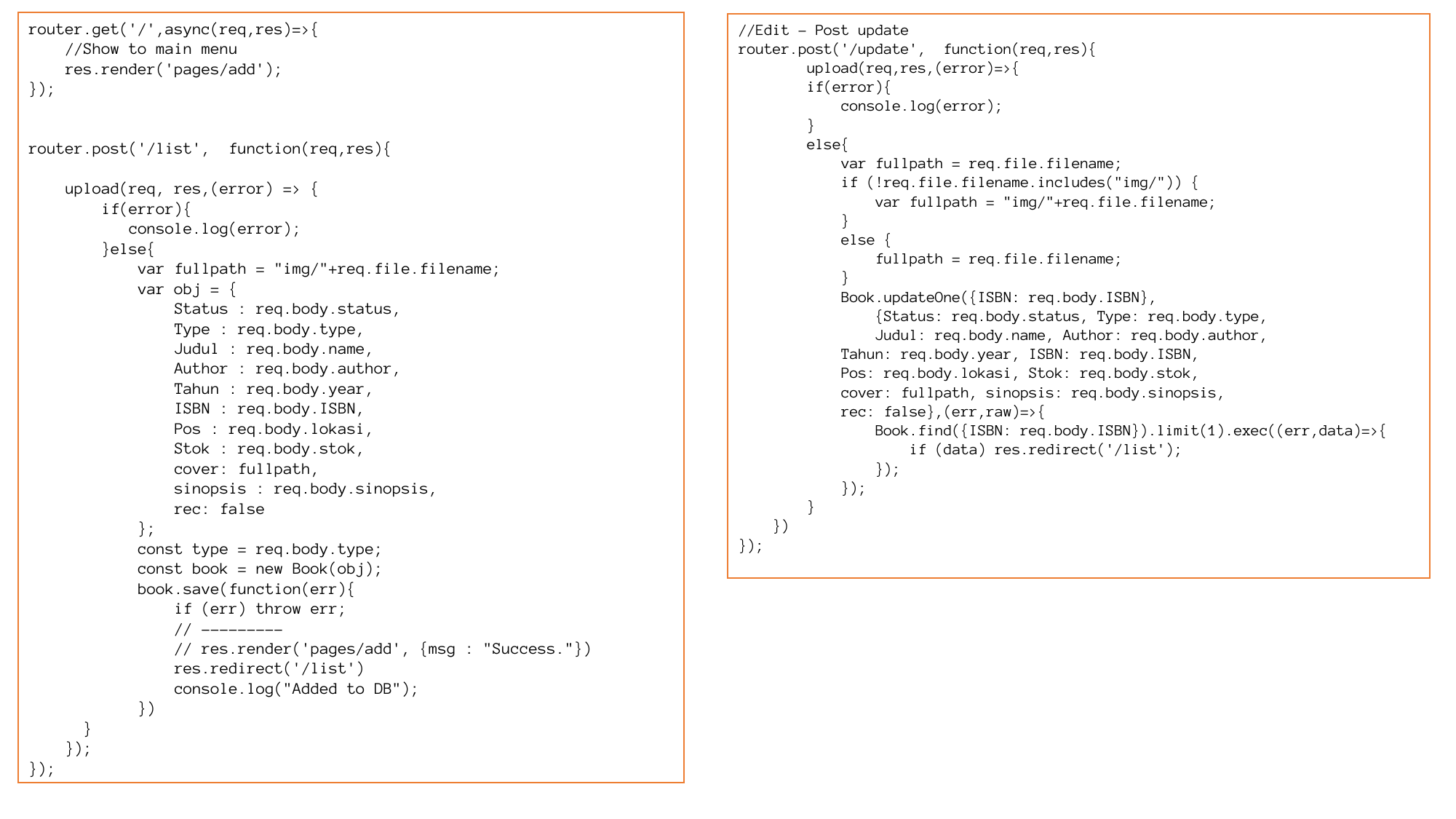

router.get('/',async(req,res)=>{
    //Show to main menu
    res.render('pages/add');
});

router.post('/list',  function(req,res){

    upload(req, res,(error) => {
        if(error){
           console.log(error);
        }else{
            var fullpath = "img/"+req.file.filename;
            var obj = {
                Status : req.body.status,
                Type : req.body.type,
                Judul : req.body.name,
                Author : req.body.author,
                Tahun : req.body.year,
                ISBN : req.body.ISBN,
                Pos : req.body.lokasi,
                Stok : req.body.stok,
                cover: fullpath,
                sinopsis : req.body.sinopsis,
                rec: false
            };
            const type = req.body.type;
            const book = new Book(obj);
            book.save(function(err){
                if (err) throw err;
                // ---------
                // res.render('pages/add', {msg : "Success."})
                res.redirect('/list')
                console.log("Added to DB");
            })
      }
    });
});
//Edit - Post update
router.post('/update',  function(req,res){
        upload(req,res,(error)=>{
        if(error){
            console.log(error);
        }
        else{
            var fullpath = req.file.filename;
            if (!req.file.filename.includes("img/")) {
                var fullpath = "img/"+req.file.filename;
            }
            else {
                fullpath = req.file.filename;
            }
            Book.updateOne({ISBN: req.body.ISBN},
                {Status: req.body.status, Type: req.body.type,
                Judul: req.body.name, Author: req.body.author,
            Tahun: req.body.year, ISBN: req.body.ISBN,
            Pos: req.body.lokasi, Stok: req.body.stok,
            cover: fullpath, sinopsis: req.body.sinopsis,
            rec: false},(err,raw)=>{
                Book.find({ISBN: req.body.ISBN}).limit(1).exec((err,data)=>{
                    if (data) res.redirect('/list');
                });
            });
        }
    })
});